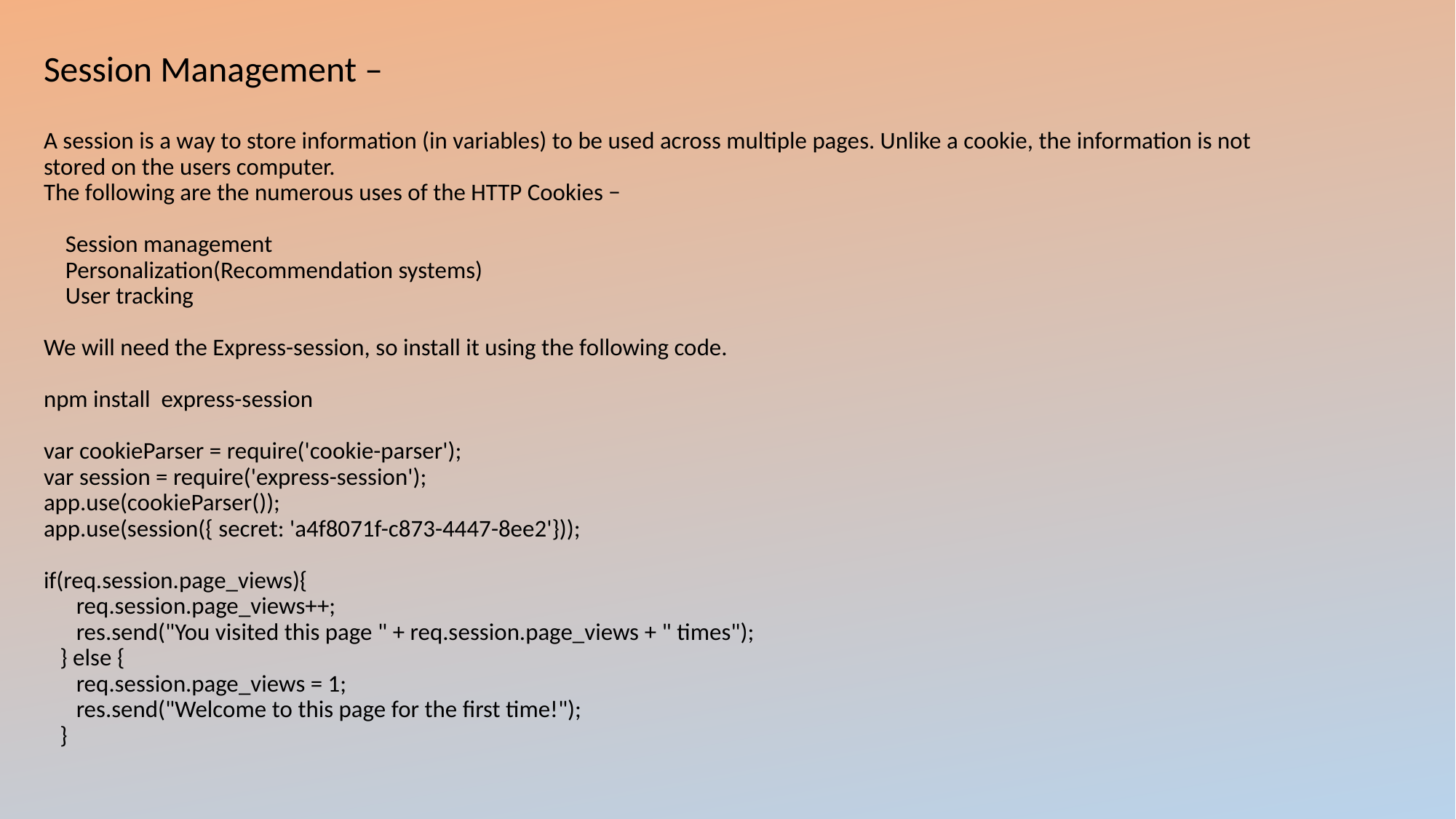

# Session Management – A session is a way to store information (in variables) to be used across multiple pages. Unlike a cookie, the information is not stored on the users computer. The following are the numerous uses of the HTTP Cookies − Session management Personalization(Recommendation systems) User tracking We will need the Express-session, so install it using the following code. npm install  express-session var cookieParser = require('cookie-parser'); var session = require('express-session'); app.use(cookieParser()); app.use(session({ secret: 'a4f8071f-c873-4447-8ee2'})); if(req.session.page_views){ req.session.page_views++; res.send("You visited this page " + req.session.page_views + " times"); } else { req.session.page_views = 1; res.send("Welcome to this page for the first time!"); }